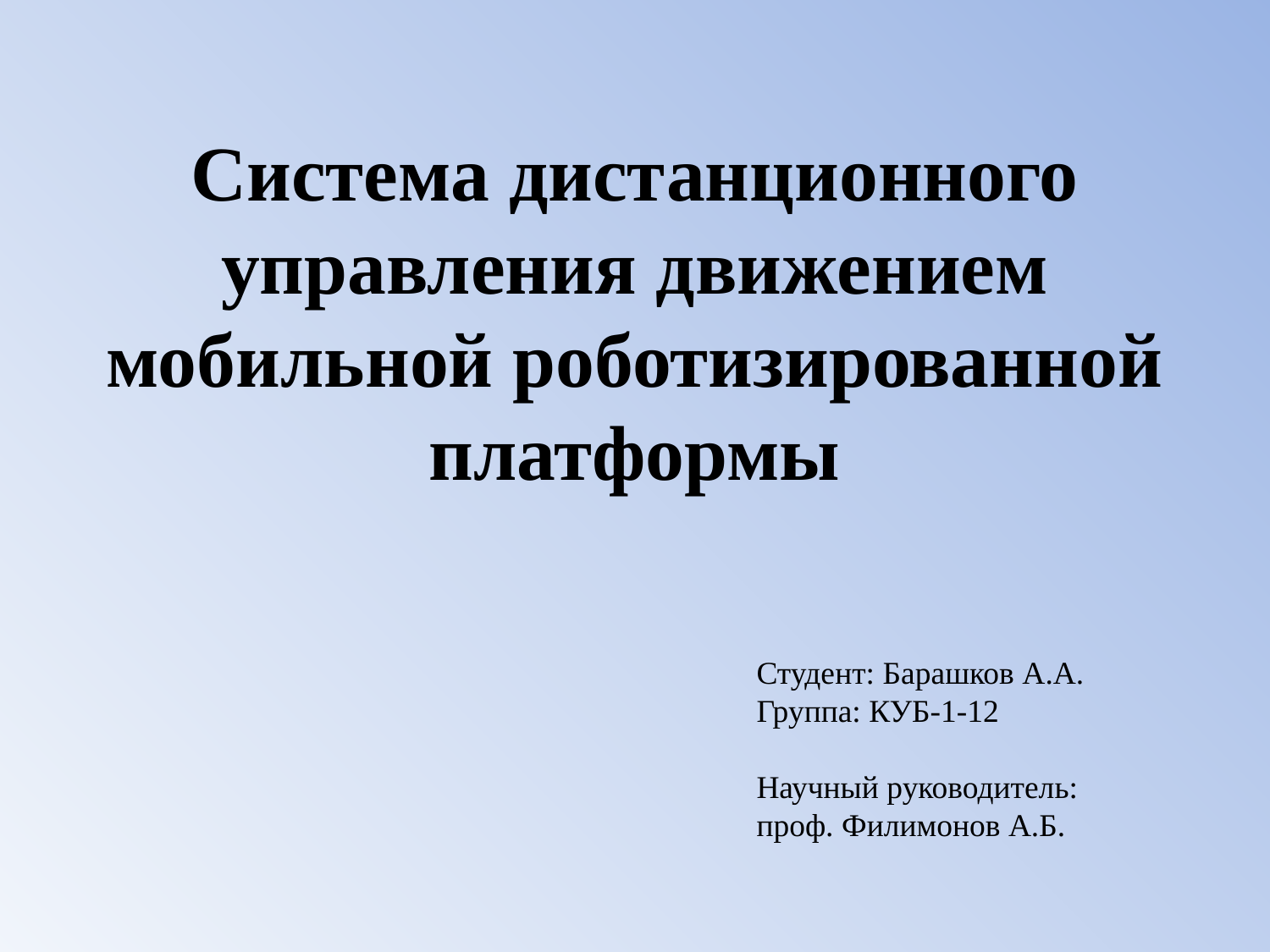

# Система дистанционного управления движением мобильной роботизированной платформы
Студент: Барашков А.А.
Группа: КУБ-1-12

Научный руководитель:
проф. Филимонов А.Б.